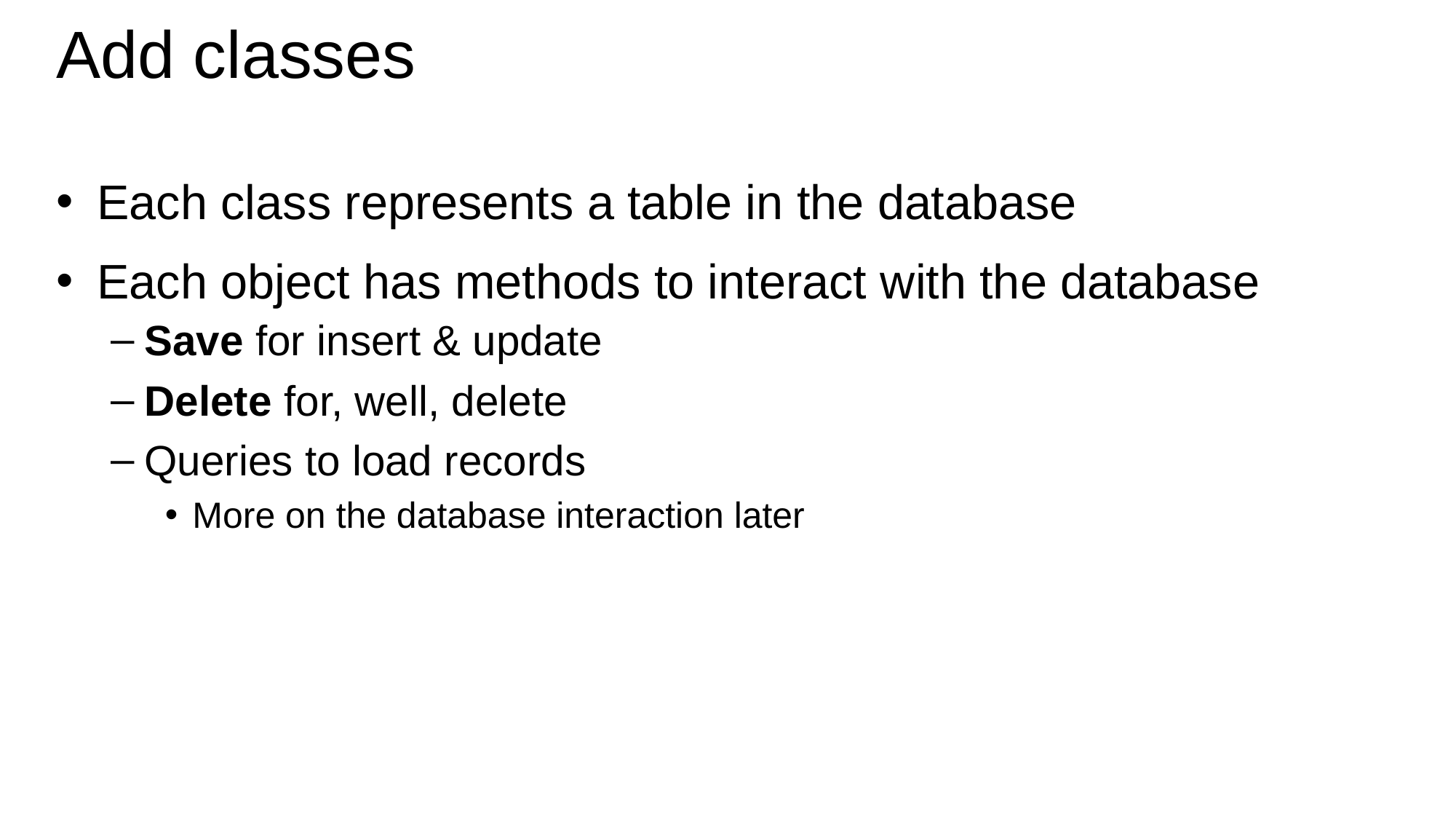

# Add classes
Each class represents a table in the database
Each object has methods to interact with the database
Save for insert & update
Delete for, well, delete
Queries to load records
More on the database interaction later